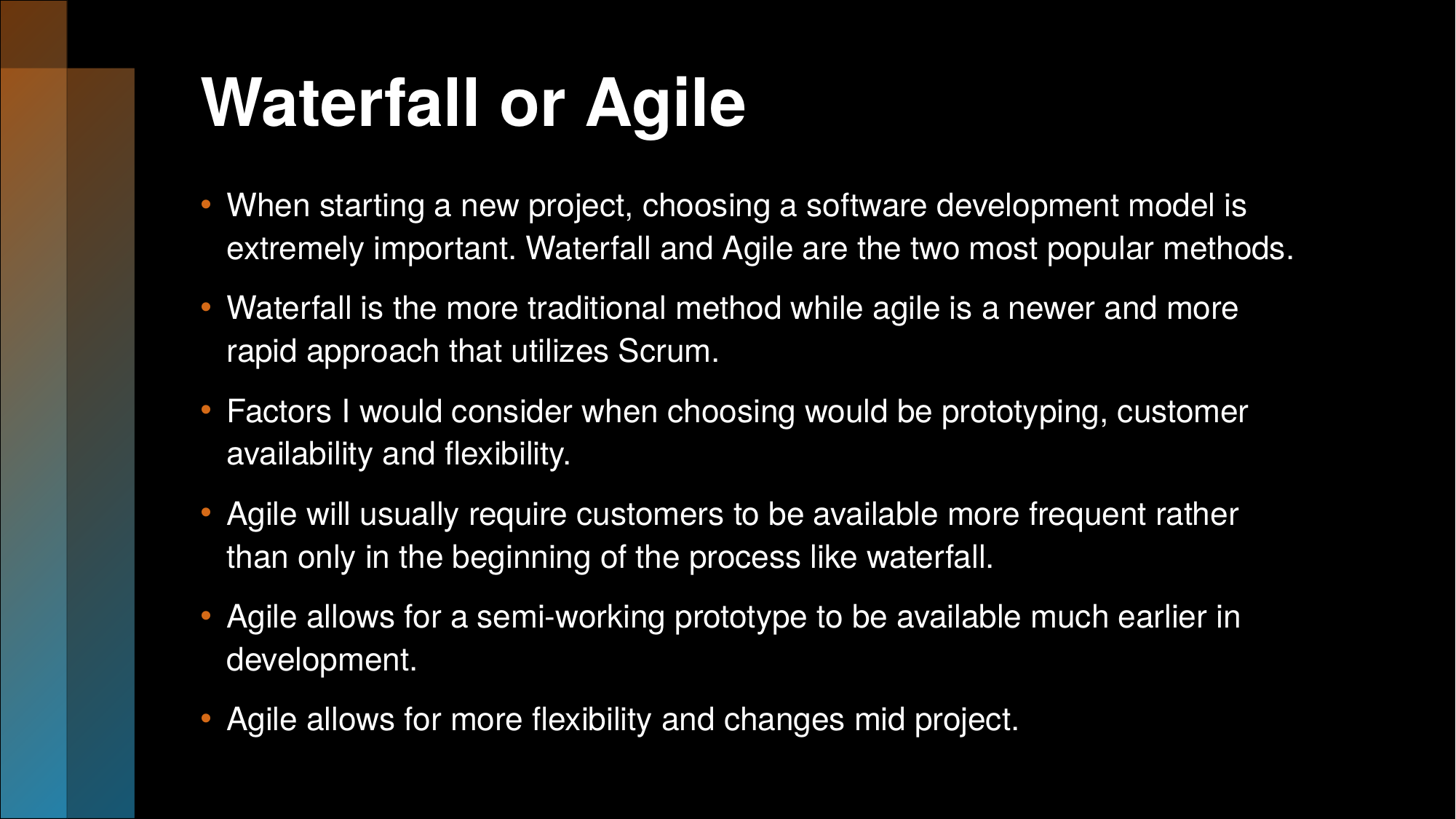

# Waterfall or Agile
When starting a new project, choosing a software development model is extremely important. Waterfall and Agile are the two most popular methods.
Waterfall is the more traditional method while agile is a newer and more rapid approach that utilizes Scrum.
Factors I would consider when choosing would be prototyping, customer availability and flexibility.
Agile will usually require customers to be available more frequent rather than only in the beginning of the process like waterfall.
Agile allows for a semi-working prototype to be available much earlier in development.
Agile allows for more flexibility and changes mid project.